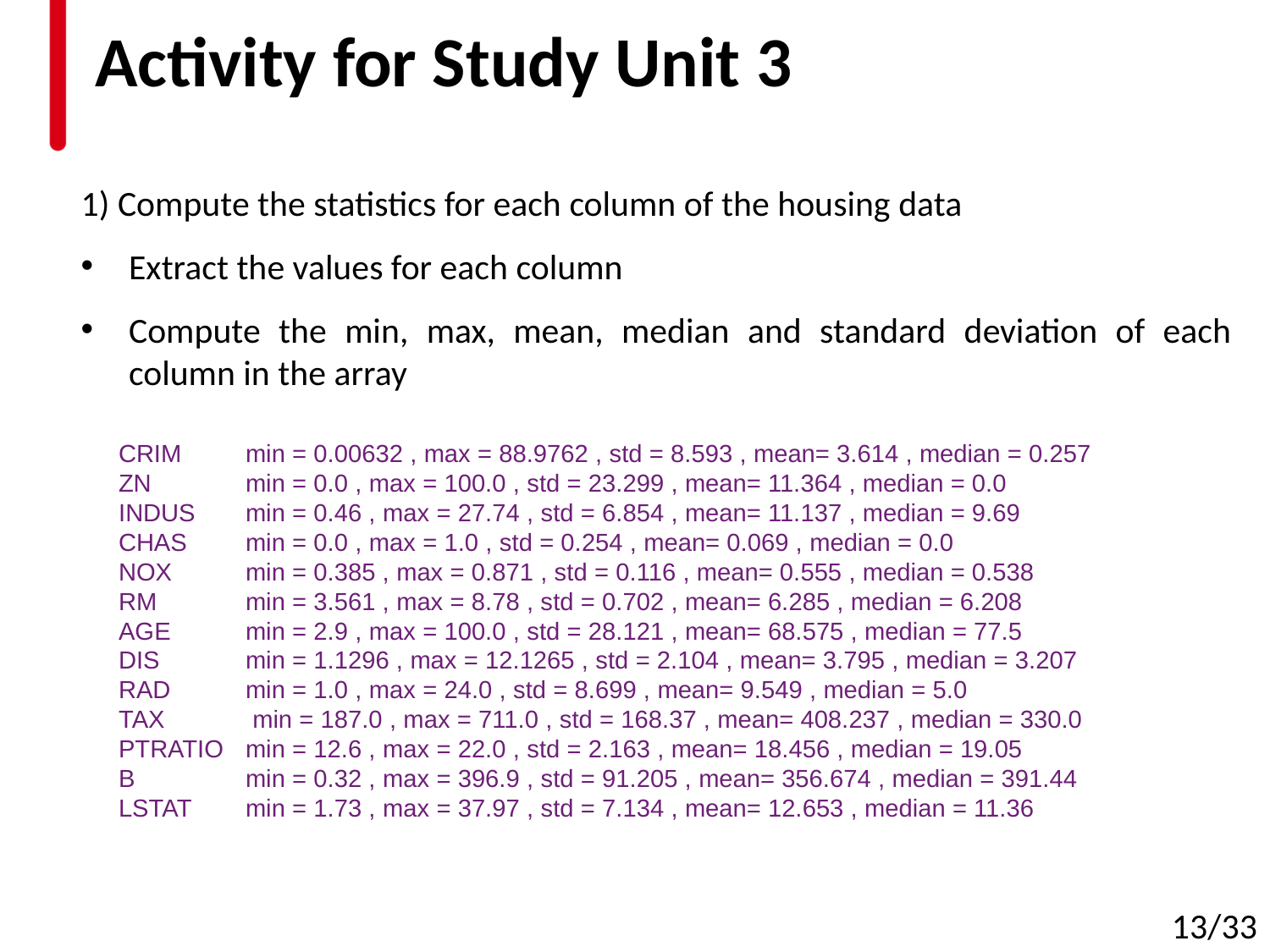

# Activity for Study Unit 3
1) Compute the statistics for each column of the housing data
Extract the values for each column
Compute the min, max, mean, median and standard deviation of each column in the array

CRIM 	min = 0.00632 , max = 88.9762 , std = 8.593 , mean= 3.614 , median = 0.257
ZN 	min = 0.0 , max = 100.0 , std = 23.299 , mean= 11.364 , median = 0.0
INDUS 	min = 0.46 , max = 27.74 , std = 6.854 , mean= 11.137 , median = 9.69
CHAS 	min = 0.0 , max = 1.0 , std = 0.254 , mean= 0.069 , median = 0.0
NOX 	min = 0.385 , max = 0.871 , std = 0.116 , mean= 0.555 , median = 0.538
RM 	min = 3.561 , max = 8.78 , std = 0.702 , mean= 6.285 , median = 6.208
AGE 	min = 2.9 , max = 100.0 , std = 28.121 , mean= 68.575 , median = 77.5
DIS 	min = 1.1296 , max = 12.1265 , std = 2.104 , mean= 3.795 , median = 3.207
RAD 	min = 1.0 , max = 24.0 , std = 8.699 , mean= 9.549 , median = 5.0
TAX	 min = 187.0 , max = 711.0 , std = 168.37 , mean= 408.237 , median = 330.0
PTRATIO 	min = 12.6 , max = 22.0 , std = 2.163 , mean= 18.456 , median = 19.05
B 	min = 0.32 , max = 396.9 , std = 91.205 , mean= 356.674 , median = 391.44
LSTAT 	min = 1.73 , max = 37.97 , std = 7.134 , mean= 12.653 , median = 11.36